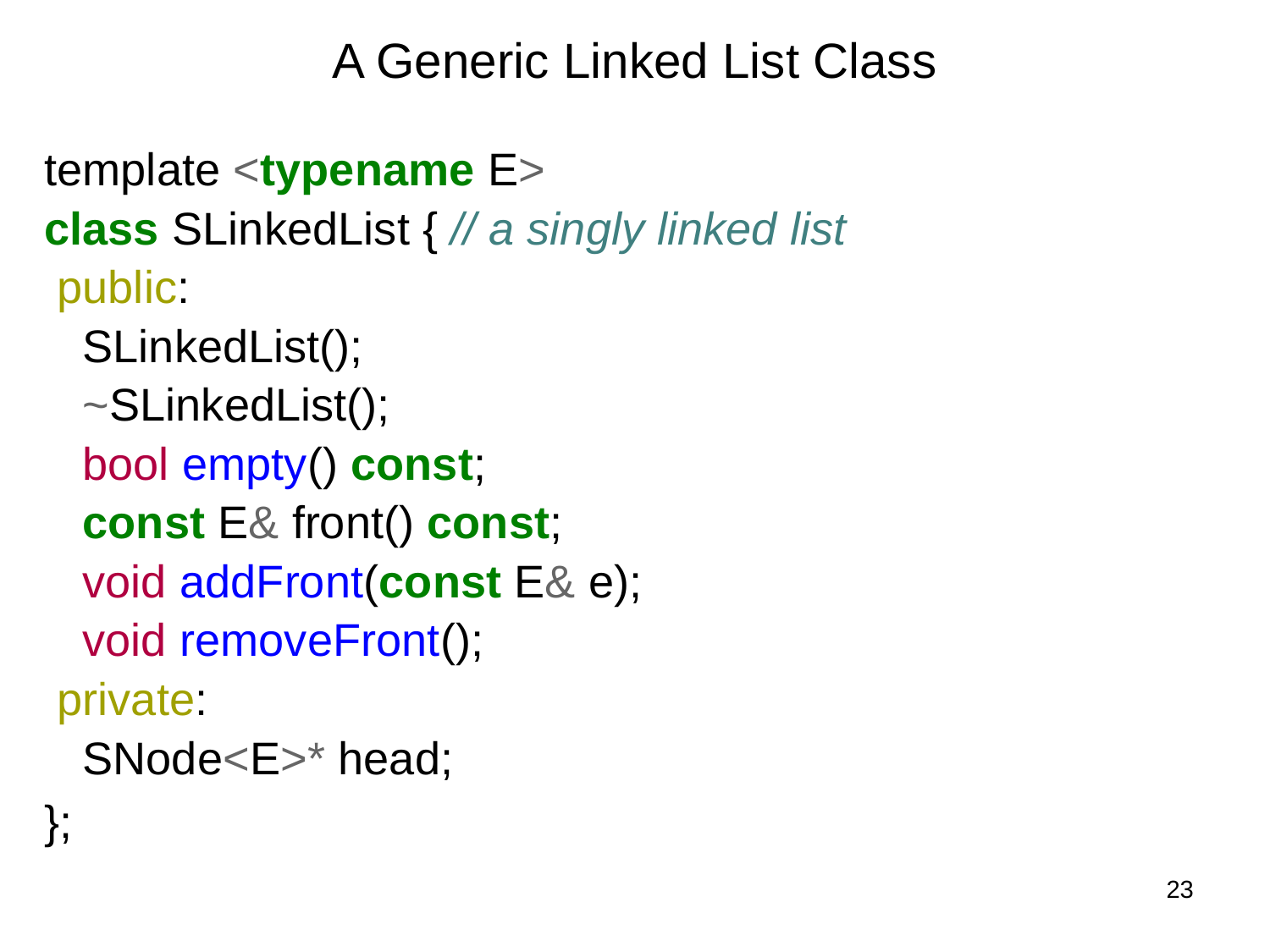

# A Generic Linked List Class
template <typename E>
class SLinkedList { // a singly linked list
 public:
   SLinkedList();
   ~SLinkedList();
   bool empty() const;
   const E& front() const;
   void addFront(const E& e);
   void removeFront();
 private:
   SNode<E>* head;
};
23